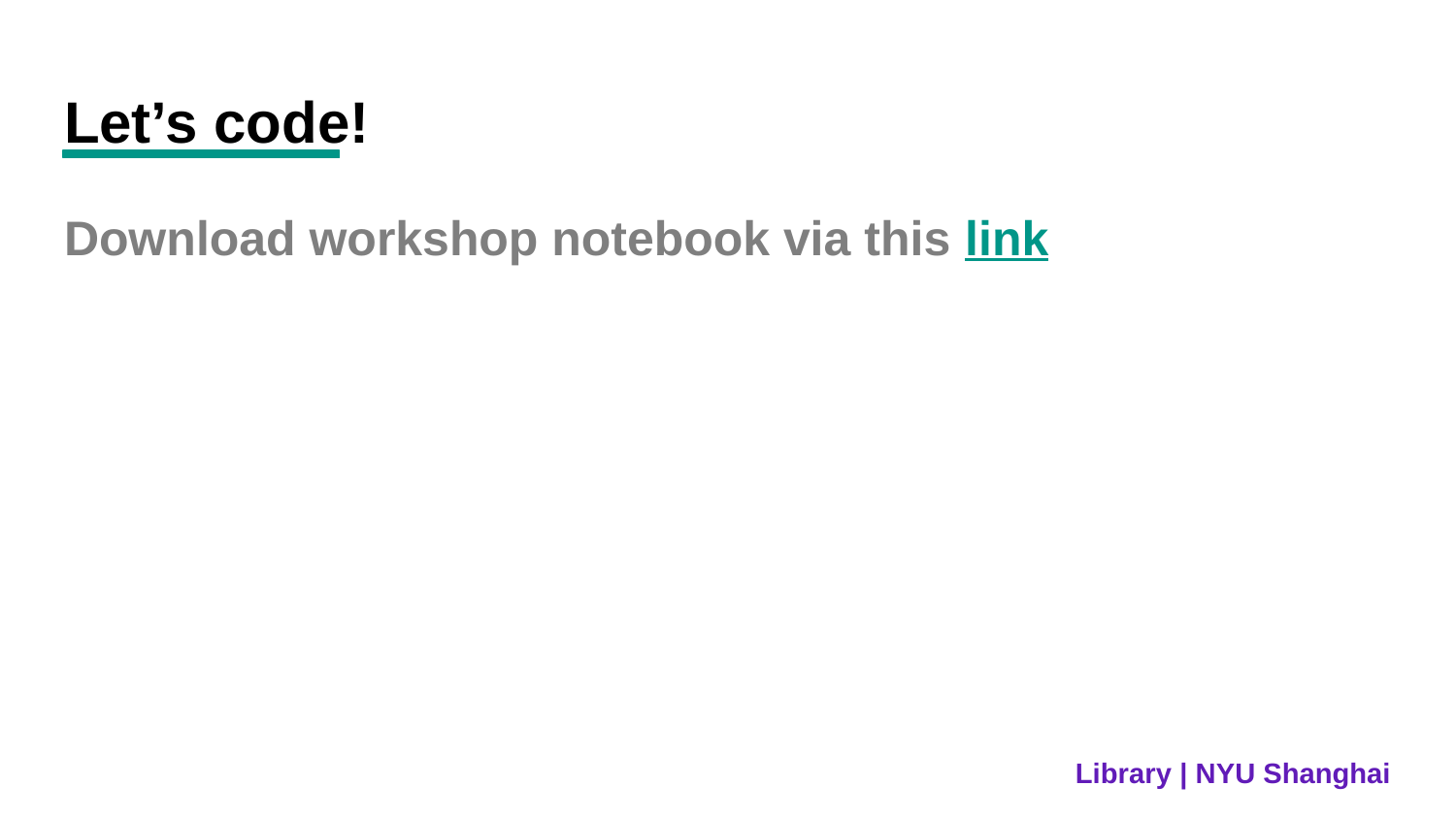

# Let’s code!

Download workshop notebook via this link